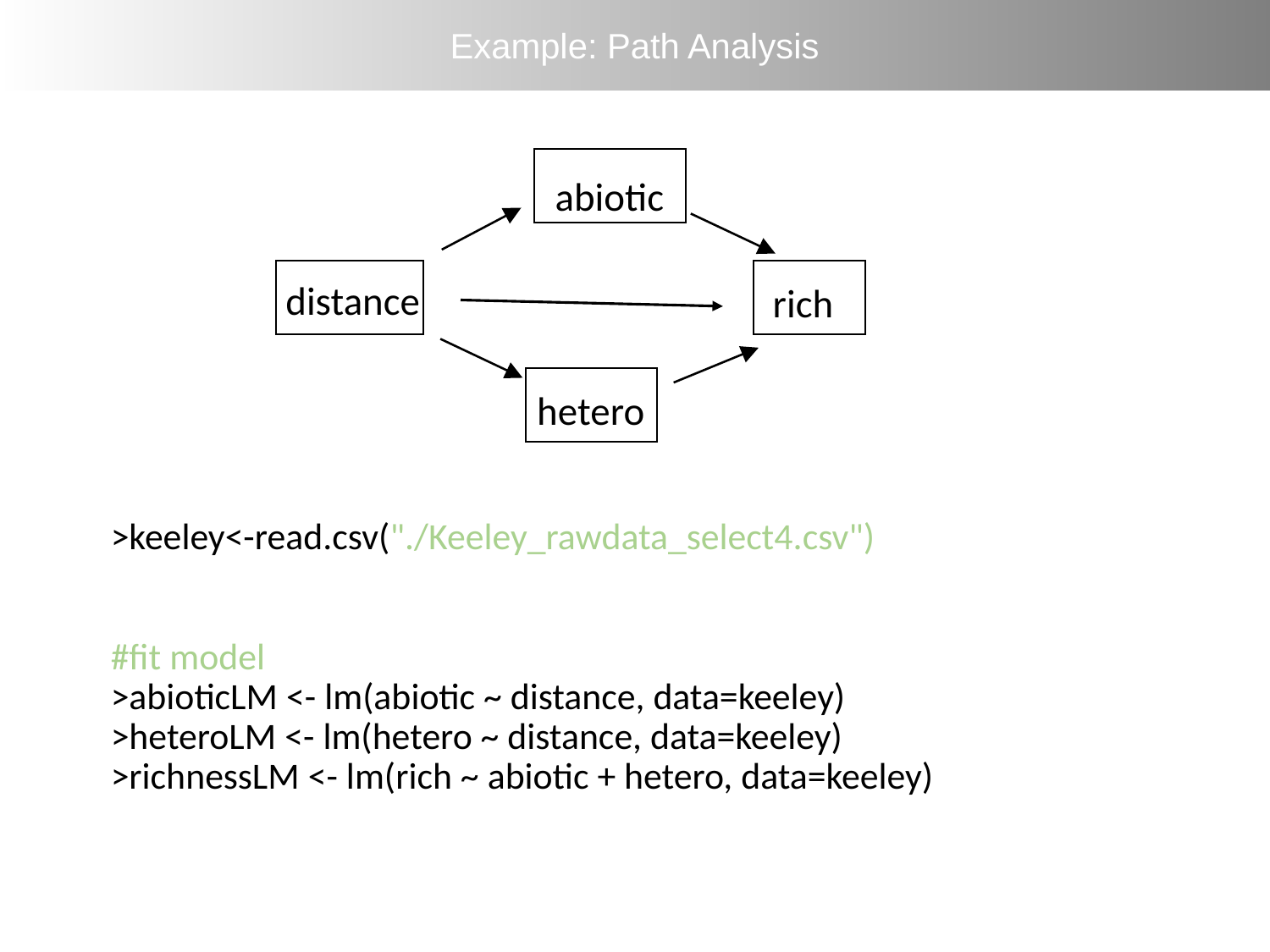

Example: Path Analysis

abiotic

distance

hetero

rich
>keeley<-read.csv("./Keeley_rawdata_select4.csv")

#fit model
>abioticLM <- lm(abiotic ~ distance, data=keeley)
>heteroLM <- lm(hetero ~ distance, data=keeley)
>richnessLM <- lm(rich ~ abiotic + hetero, data=keeley)